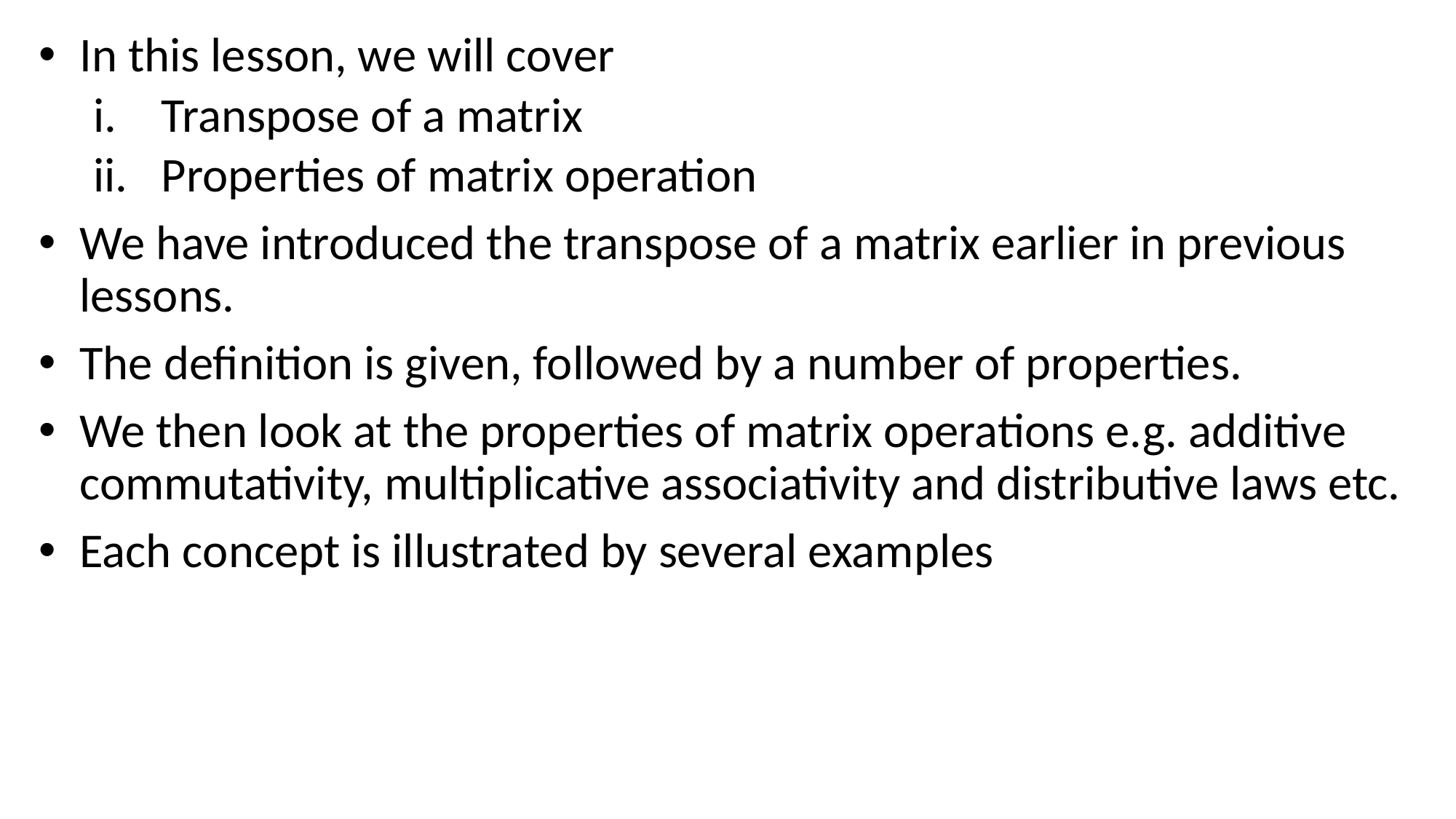

In this lesson, we will cover
Transpose of a matrix
Properties of matrix operation
We have introduced the transpose of a matrix earlier in previous lessons.
The definition is given, followed by a number of properties.
We then look at the properties of matrix operations e.g. additive commutativity, multiplicative associativity and distributive laws etc.
Each concept is illustrated by several examples